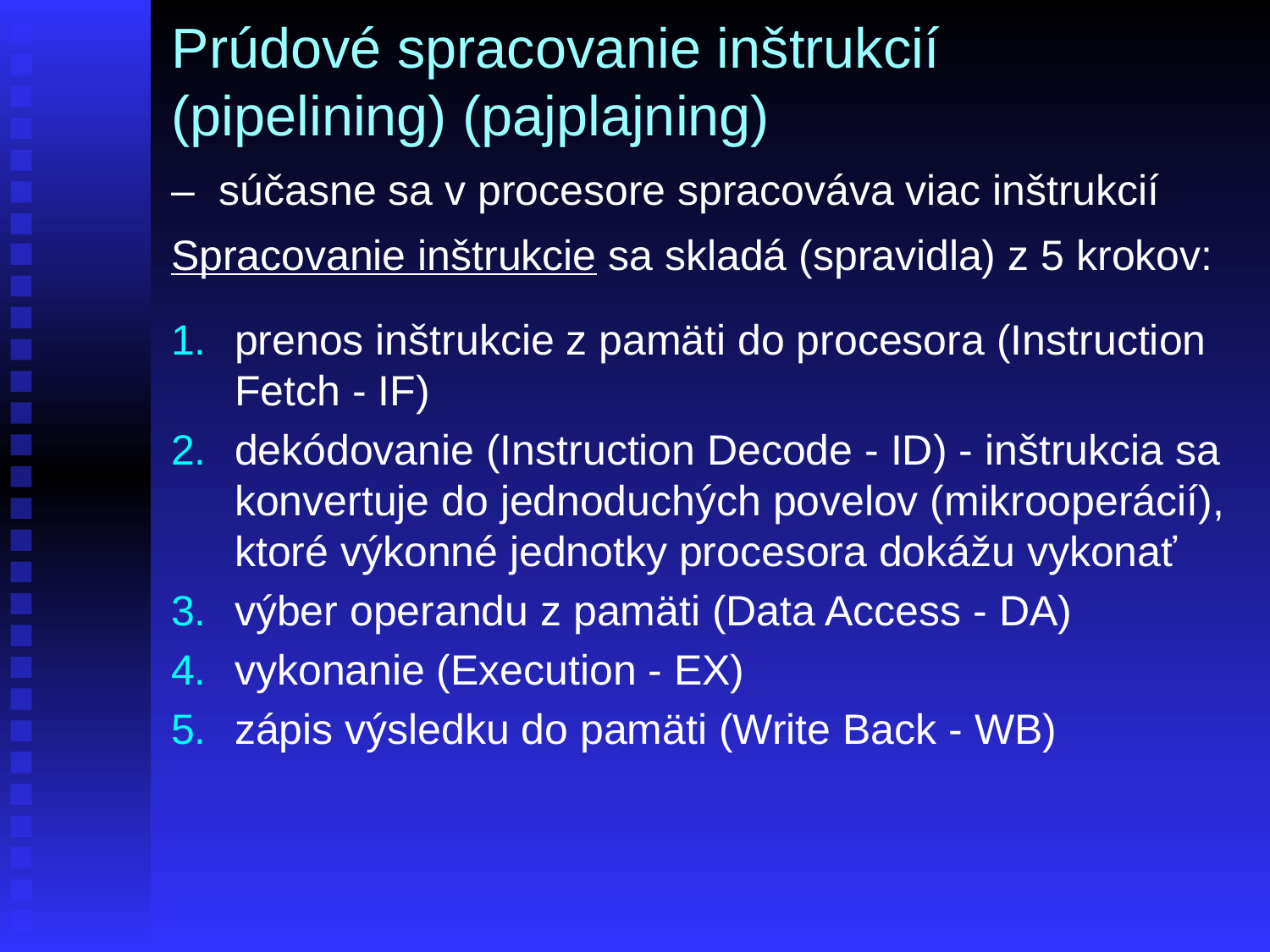

# Prúdové spracovanie inštrukcií (pipelining) (pajplajning)
–	súčasne sa v procesore spracováva viac inštrukcií
Spracovanie inštrukcie sa skladá (spravidla) z 5 krokov:
prenos inštrukcie z pamäti do procesora (Instruction Fetch - IF)
dekódovanie (Instruction Decode - ID) - inštrukcia sa konvertuje do jednoduchých povelov (mikrooperácií), ktoré výkonné jednotky procesora dokážu vykonať
výber operandu z pamäti (Data Access - DA)
vykonanie (Execution - EX)
zápis výsledku do pamäti (Write Back - WB)